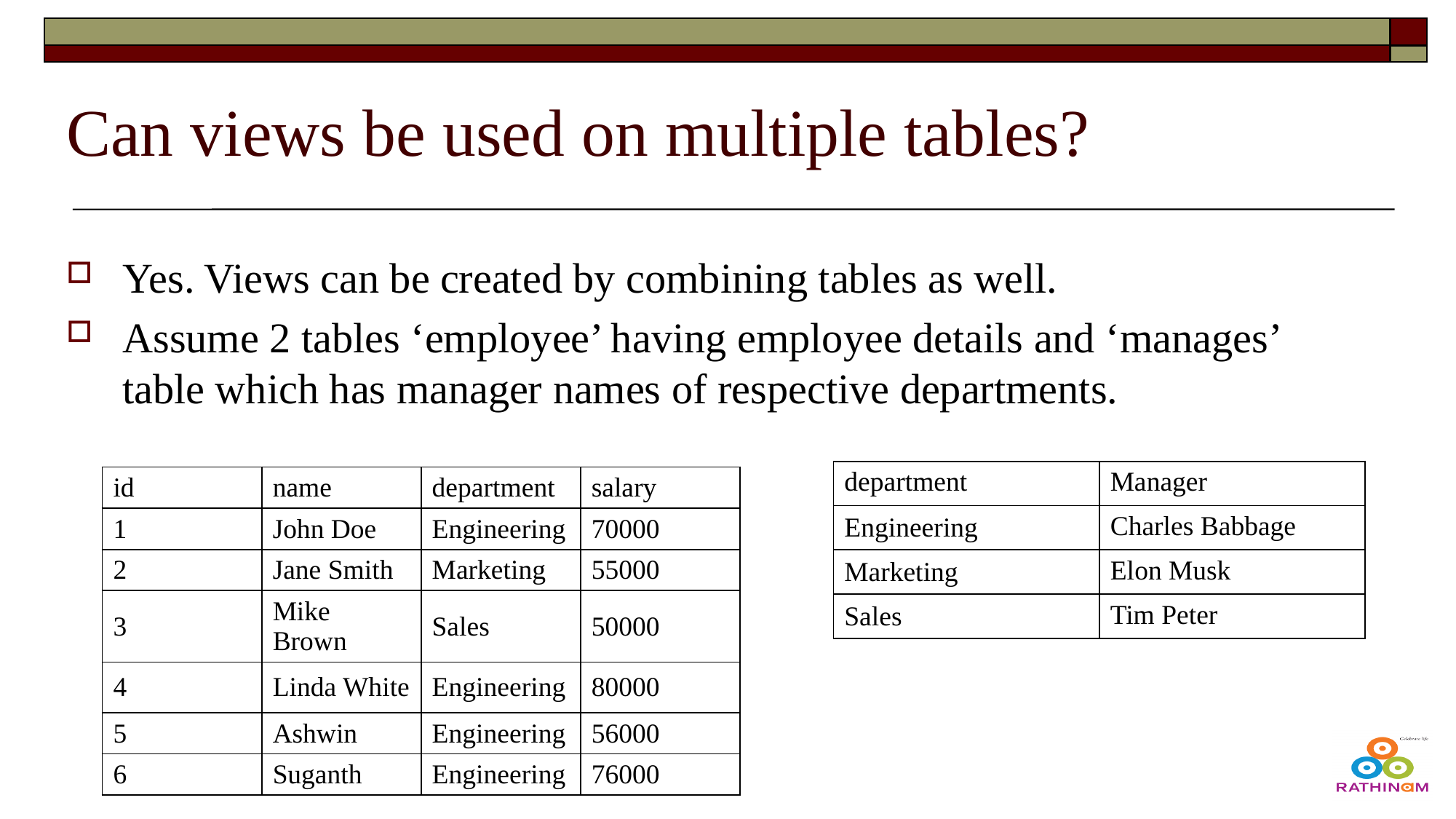

# Can views be used on multiple tables?
Yes. Views can be created by combining tables as well.
Assume 2 tables ‘employee’ having employee details and ‘manages’ table which has manager names of respective departments.

| department | Manager |
| --- | --- |
| Engineering | Charles Babbage |
| Marketing | Elon Musk |
| Sales | Tim Peter |
| id | name | department | salary |
| --- | --- | --- | --- |
| 1 | John Doe | Engineering | 70000 |
| 2 | Jane Smith | Marketing | 55000 |
| 3 | Mike Brown | Sales | 50000 |
| 4 | Linda White | Engineering | 80000 |
| 5 | Ashwin | Engineering | 56000 |
| 6 | Suganth | Engineering | 76000 |